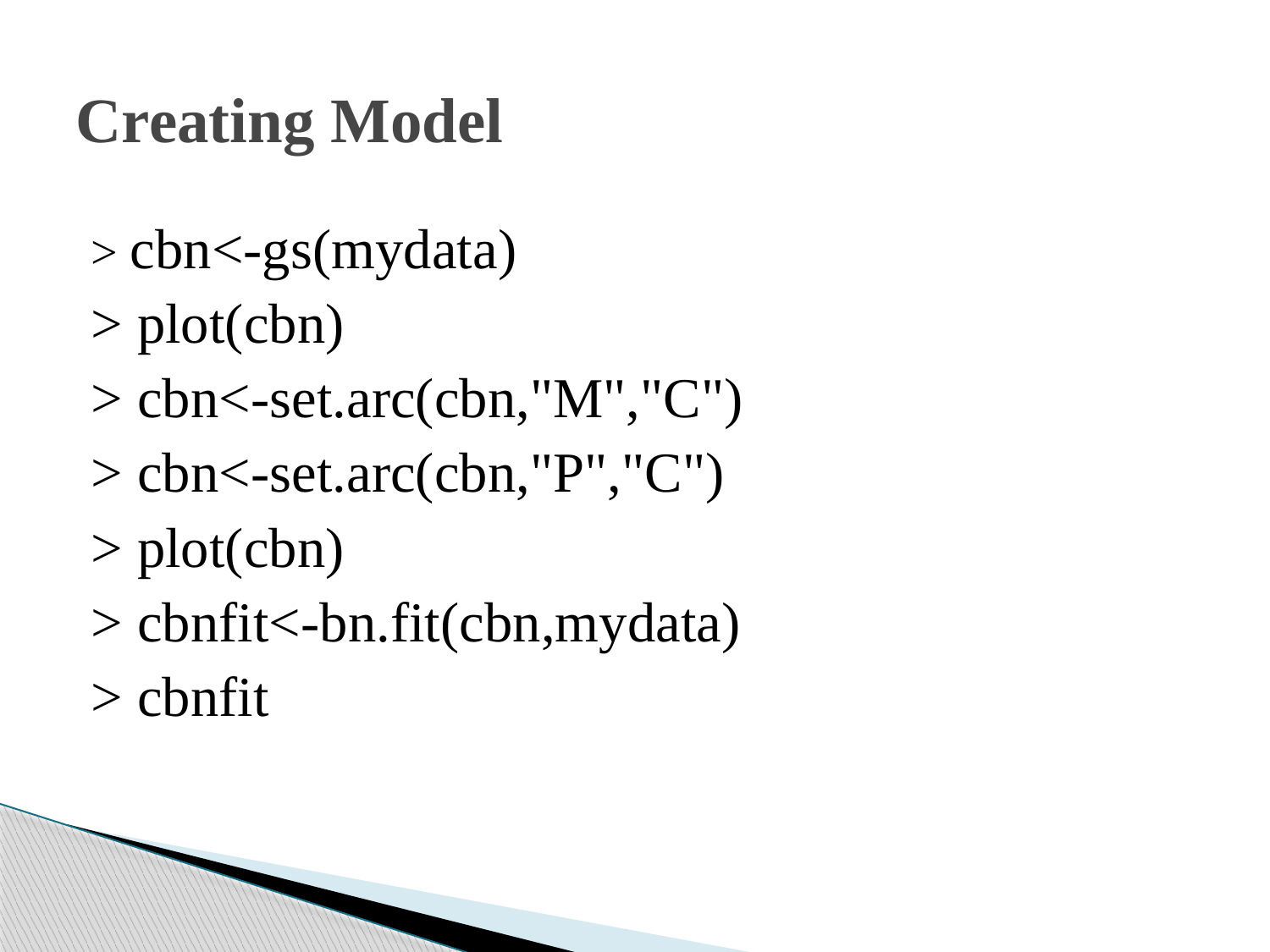

# Creating Model
> cbn<-gs(mydata)
> plot(cbn)
> cbn<-set.arc(cbn,"M","C")
> cbn<-set.arc(cbn,"P","C")
> plot(cbn)
> cbnfit<-bn.fit(cbn,mydata)
> cbnfit